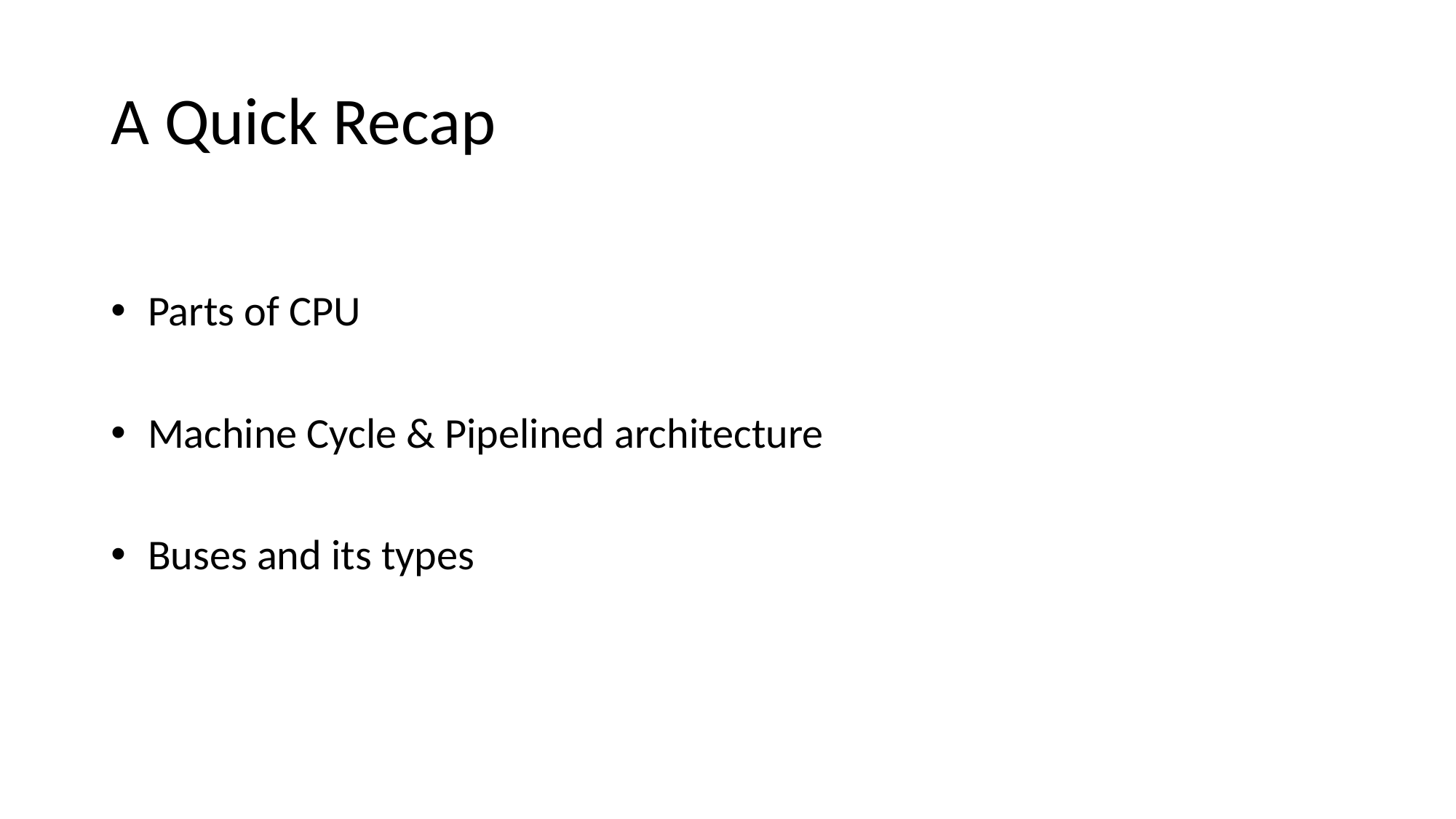

# A Quick Recap

 Parts of CPU

 Machine Cycle & Pipelined architecture

 Buses and its types